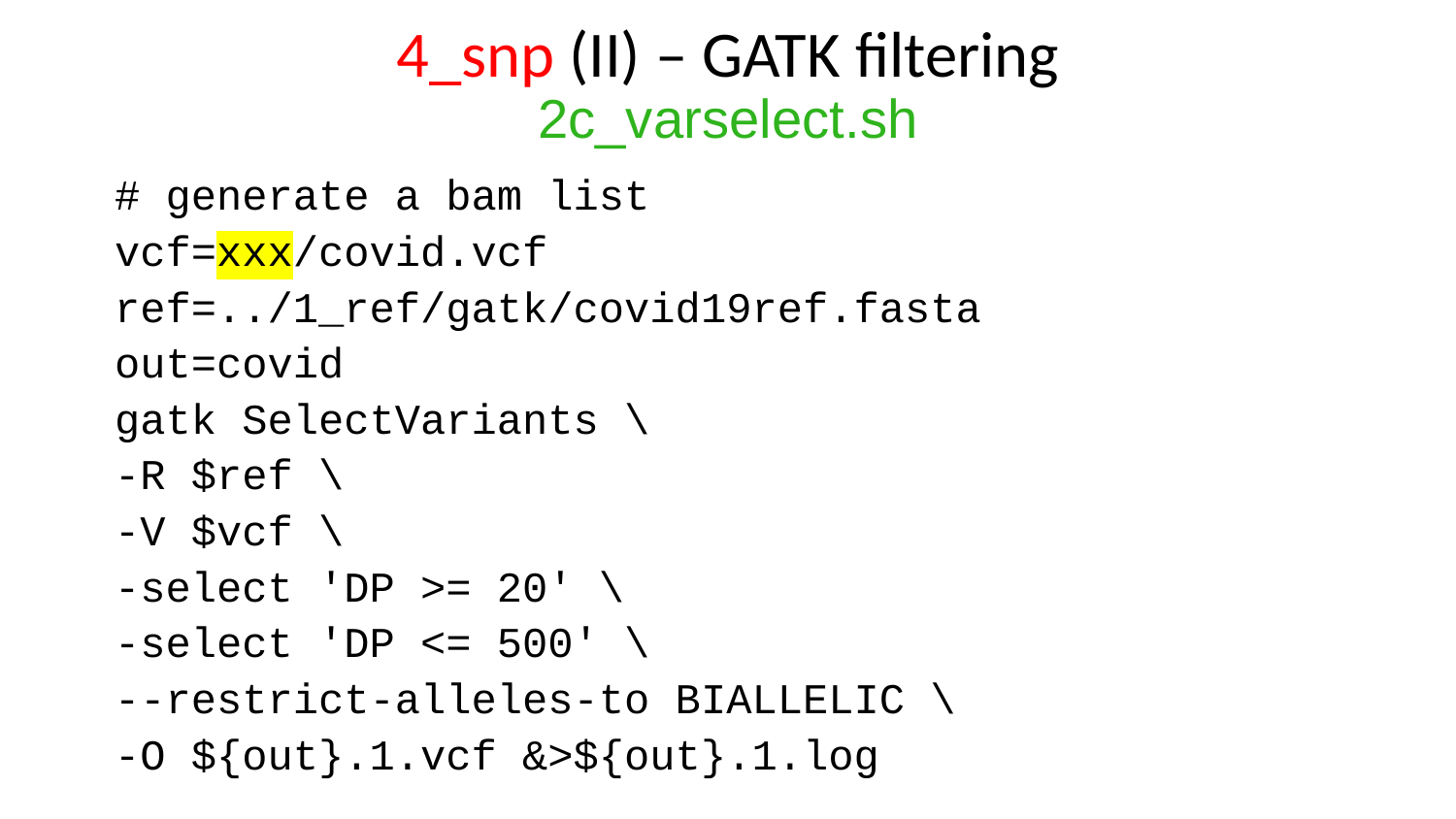

# 4_snp (II) – GATK filtering 2c_varselect.sh
# generate a bam list
vcf=xxx/covid.vcf
ref=../1_ref/gatk/covid19ref.fasta
out=covid
gatk SelectVariants \
-R $ref \
-V $vcf \
-select 'DP >= 20' \
-select 'DP <= 500' \
--restrict-alleles-to BIALLELIC \
-O ${out}.1.vcf &>${out}.1.log